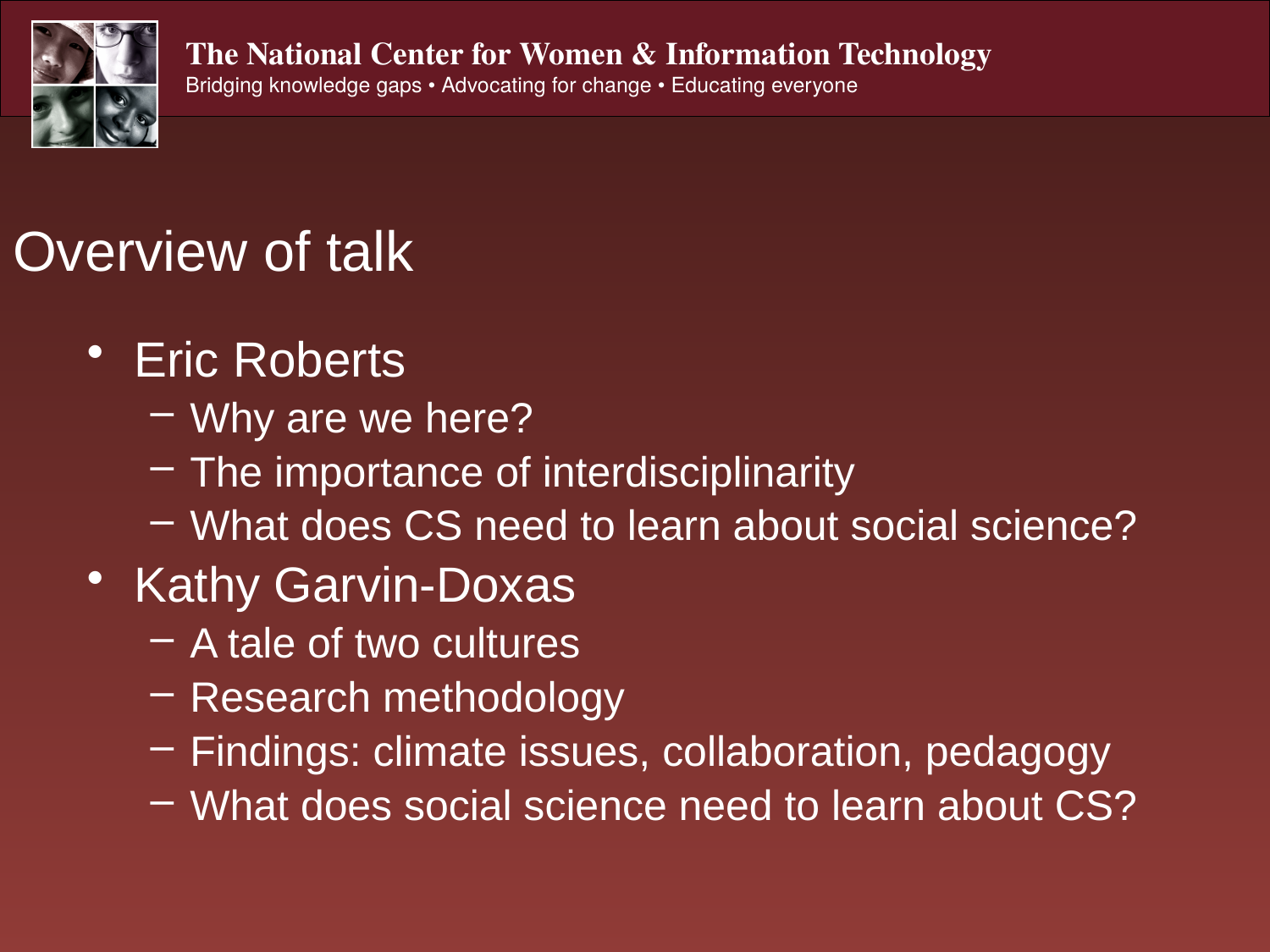

# Overview of talk
Eric Roberts
Why are we here?
The importance of interdisciplinarity
What does CS need to learn about social science?
Kathy Garvin-Doxas
A tale of two cultures
Research methodology
Findings: climate issues, collaboration, pedagogy
What does social science need to learn about CS?